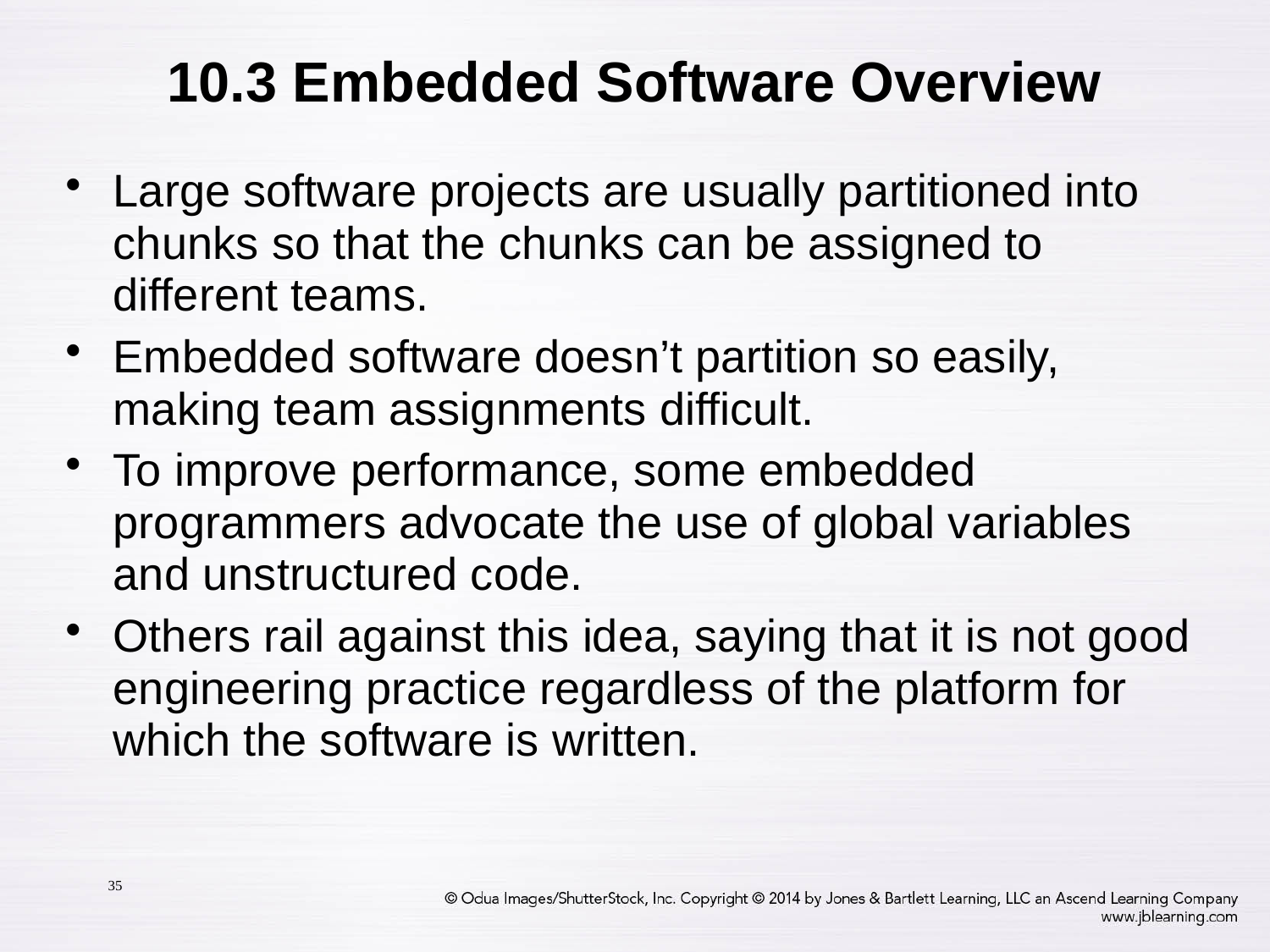

# 10.3 Embedded Software Overview
Large software projects are usually partitioned into chunks so that the chunks can be assigned to different teams.
Embedded software doesn’t partition so easily, making team assignments difficult.
To improve performance, some embedded programmers advocate the use of global variables and unstructured code.
Others rail against this idea, saying that it is not good engineering practice regardless of the platform for which the software is written.
35